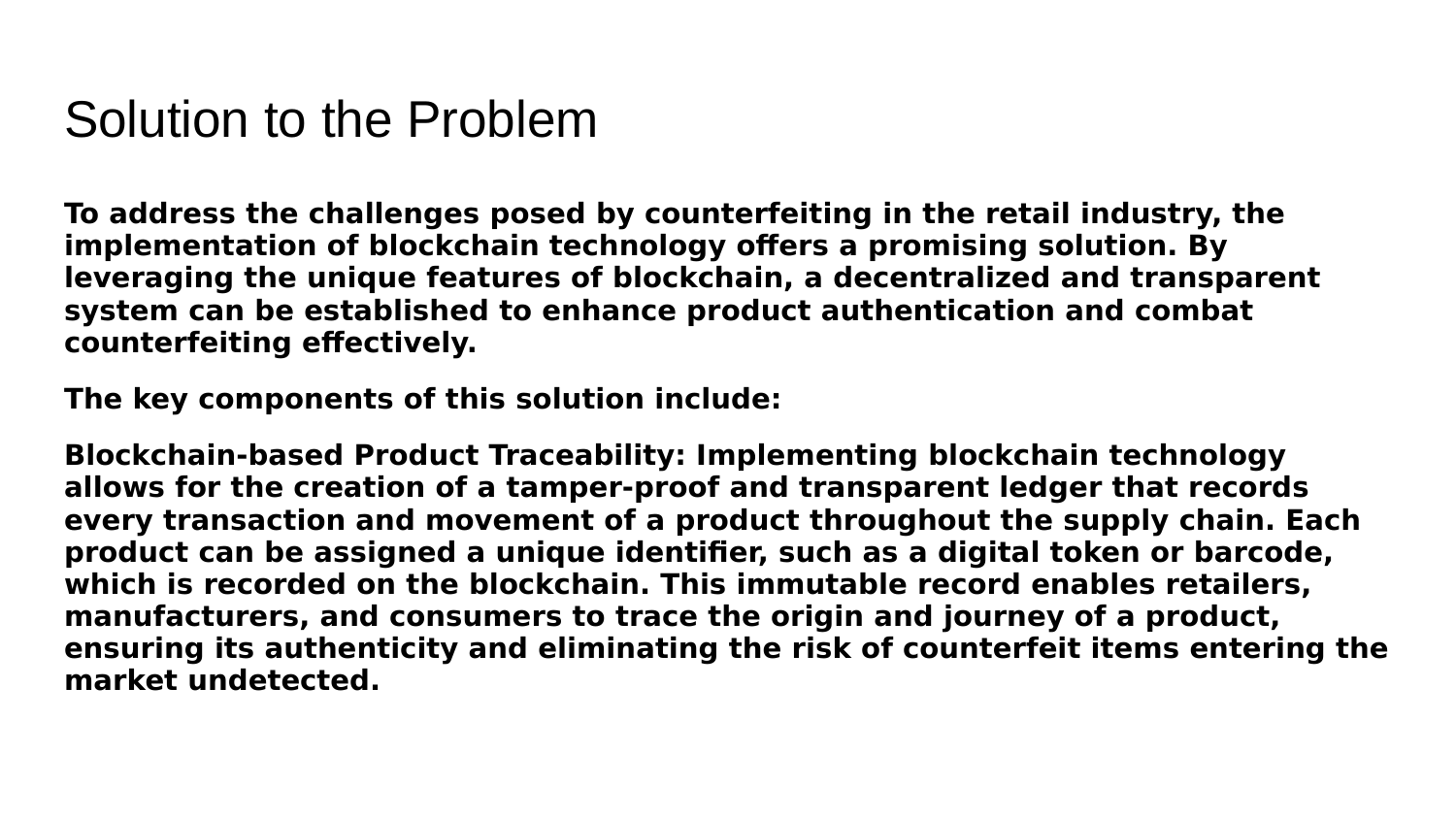

# Solution to the Problem
To address the challenges posed by counterfeiting in the retail industry, the implementation of blockchain technology offers a promising solution. By leveraging the unique features of blockchain, a decentralized and transparent system can be established to enhance product authentication and combat counterfeiting effectively.
The key components of this solution include:
Blockchain-based Product Traceability: Implementing blockchain technology allows for the creation of a tamper-proof and transparent ledger that records every transaction and movement of a product throughout the supply chain. Each product can be assigned a unique identifier, such as a digital token or barcode, which is recorded on the blockchain. This immutable record enables retailers, manufacturers, and consumers to trace the origin and journey of a product, ensuring its authenticity and eliminating the risk of counterfeit items entering the market undetected.